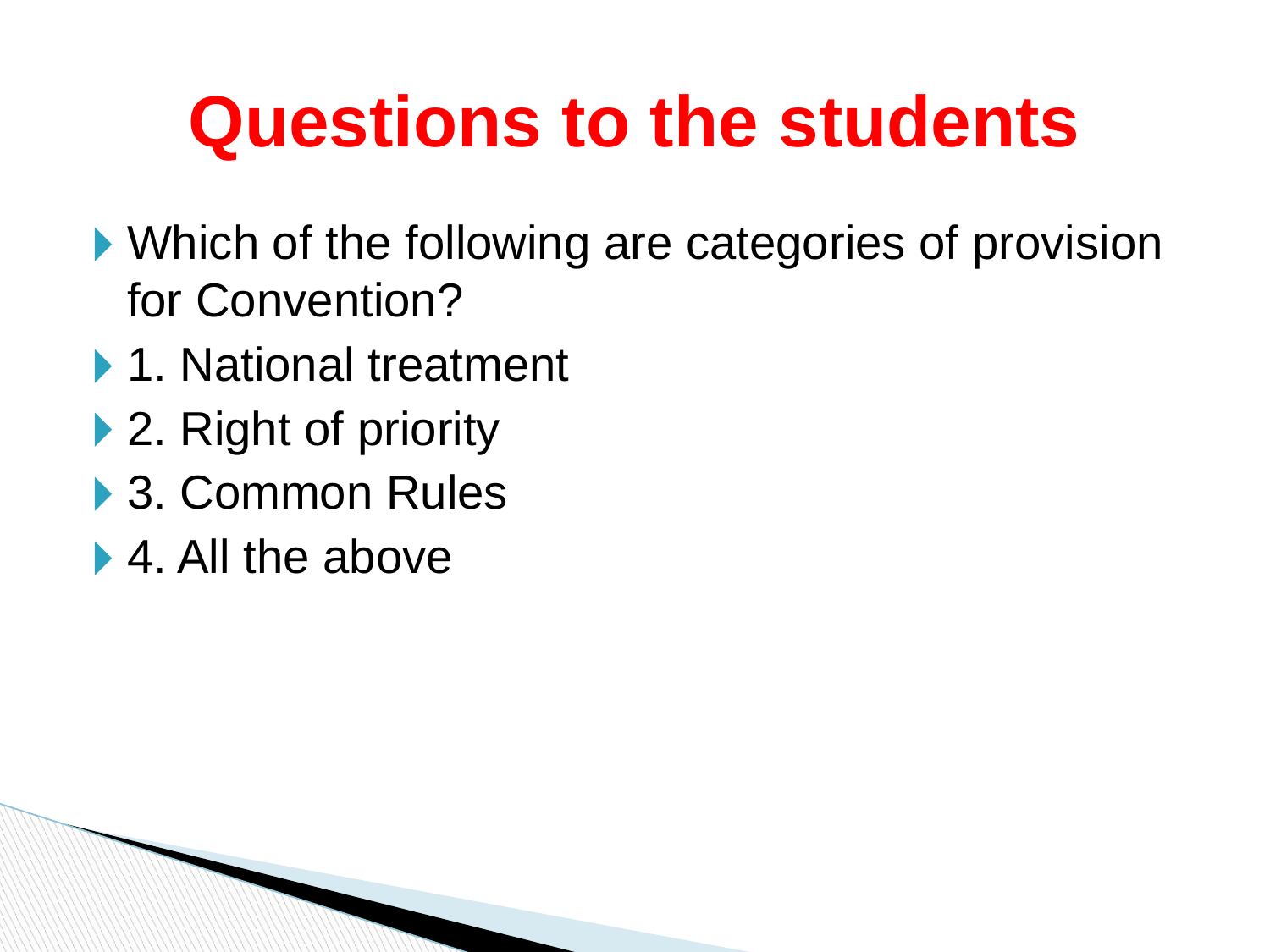

# Questions to the students
Which of the following are categories of provision for Convention?
1. National treatment
2. Right of priority
3. Common Rules
4. All the above